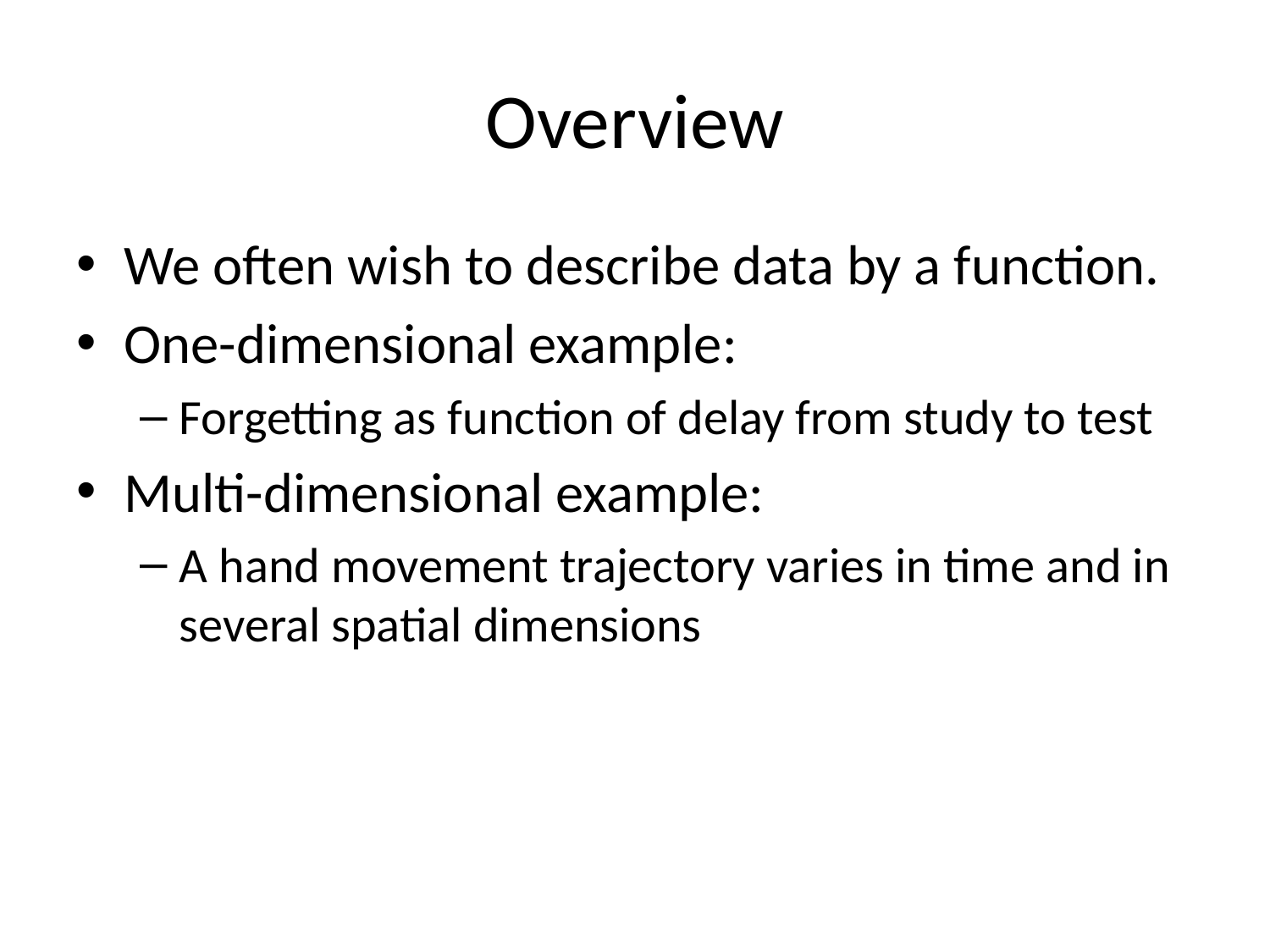

# Overview
We often wish to describe data by a function.
One-dimensional example:
Forgetting as function of delay from study to test
Multi-dimensional example:
A hand movement trajectory varies in time and in several spatial dimensions